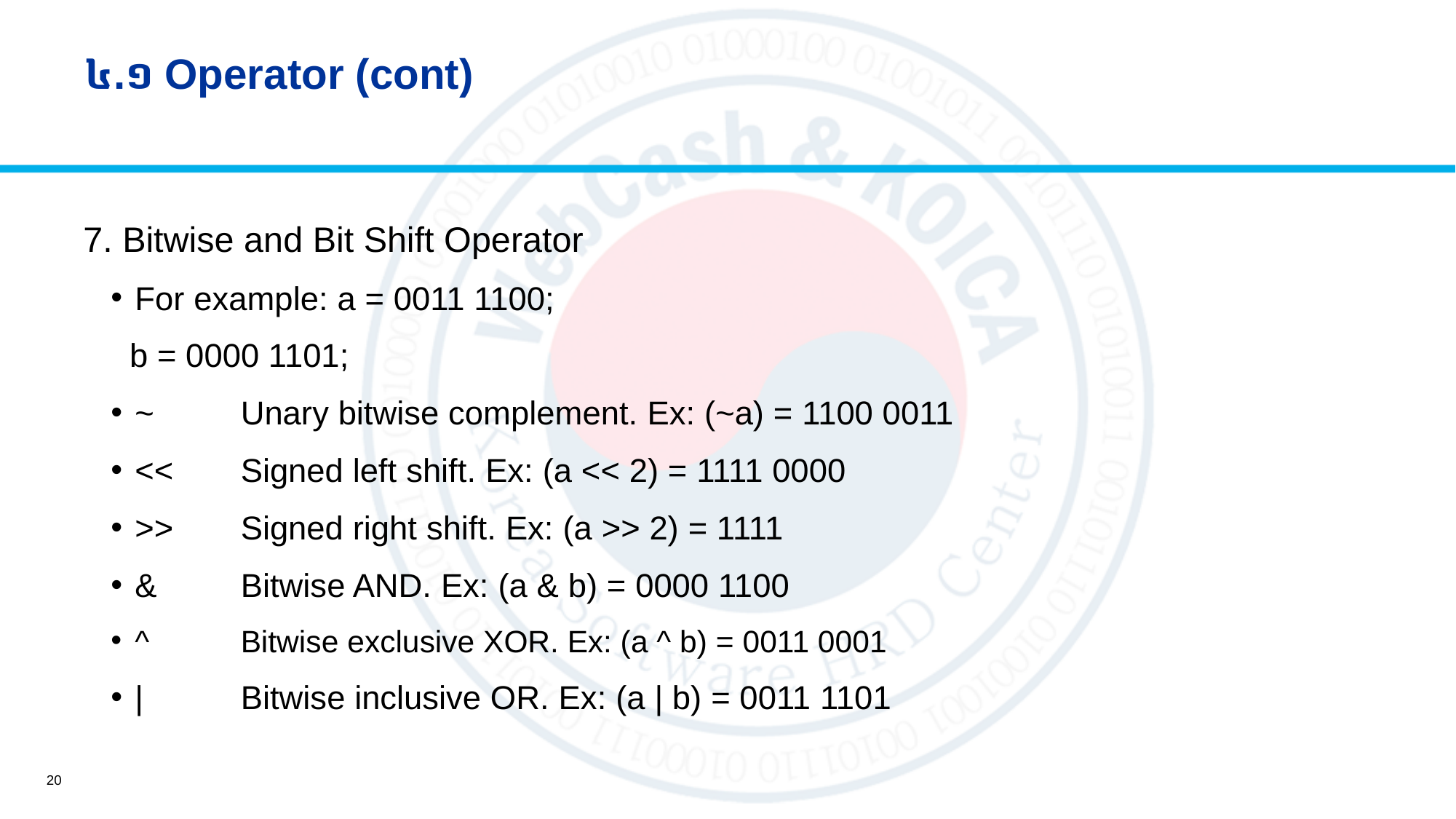

# ៤.១ Operator (cont)
7. Bitwise and Bit Shift Operator
For example: a = 0011 1100;
			  b = 0000 1101;
~		Unary bitwise complement. Ex: (~a) = 1100 0011
<<	Signed left shift. Ex: (a << 2) = 1111 0000
>>	Signed right shift. Ex: (a >> 2) = 1111
&		Bitwise AND. Ex: (a & b) = 0000 1100
^		Bitwise exclusive XOR. Ex: (a ^ b) = 0011 0001
|		Bitwise inclusive OR. Ex: (a | b) = 0011 1101
20